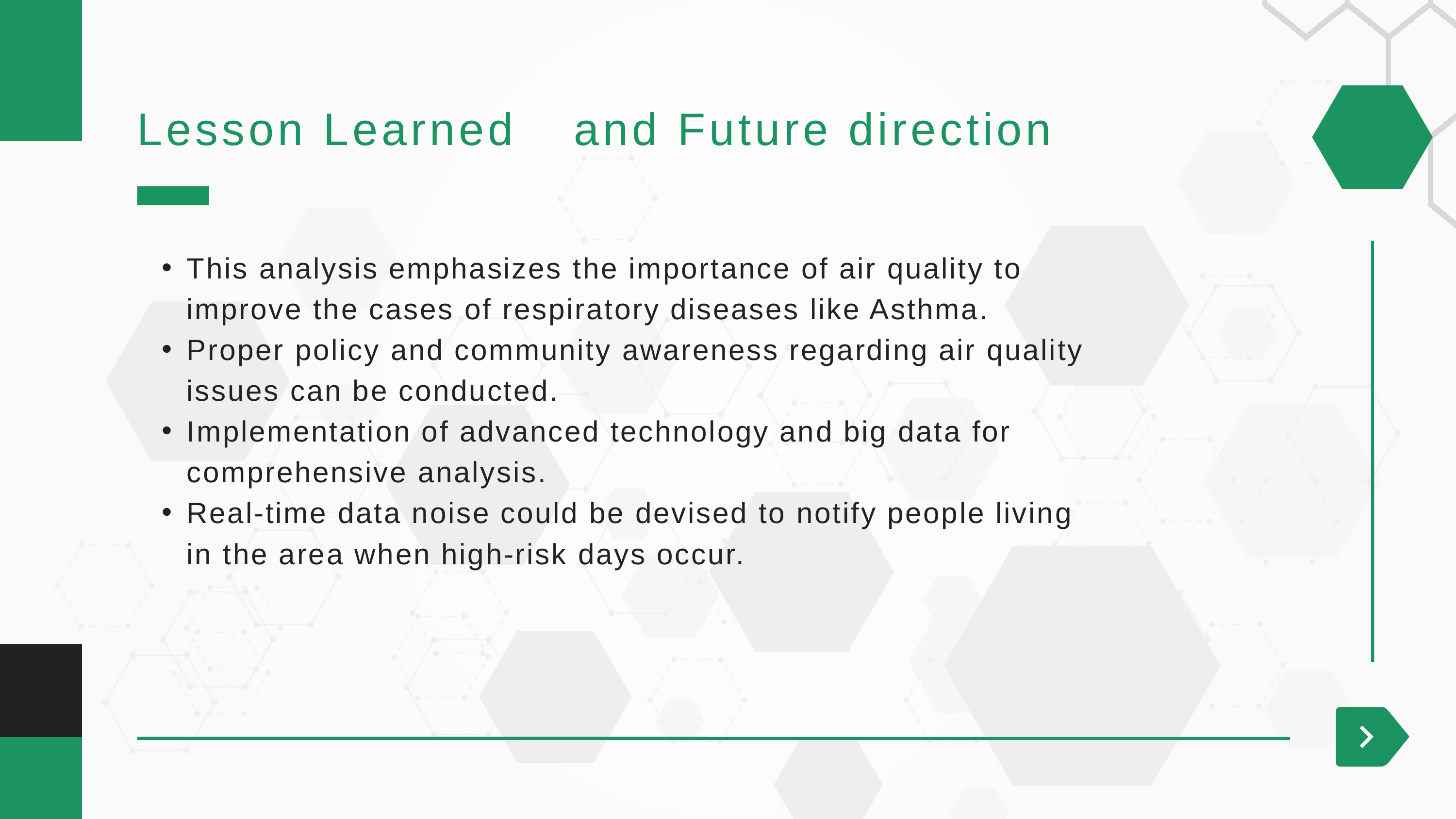

Lesson Learned	and Future direction

This analysis emphasizes the importance of air quality to improve the cases of respiratory diseases like Asthma.
Proper policy and community awareness regarding air quality issues can be conducted.
Implementation of advanced technology and big data for comprehensive analysis.
Real-time data noise could be devised to notify people living in the area when high-risk days occur.